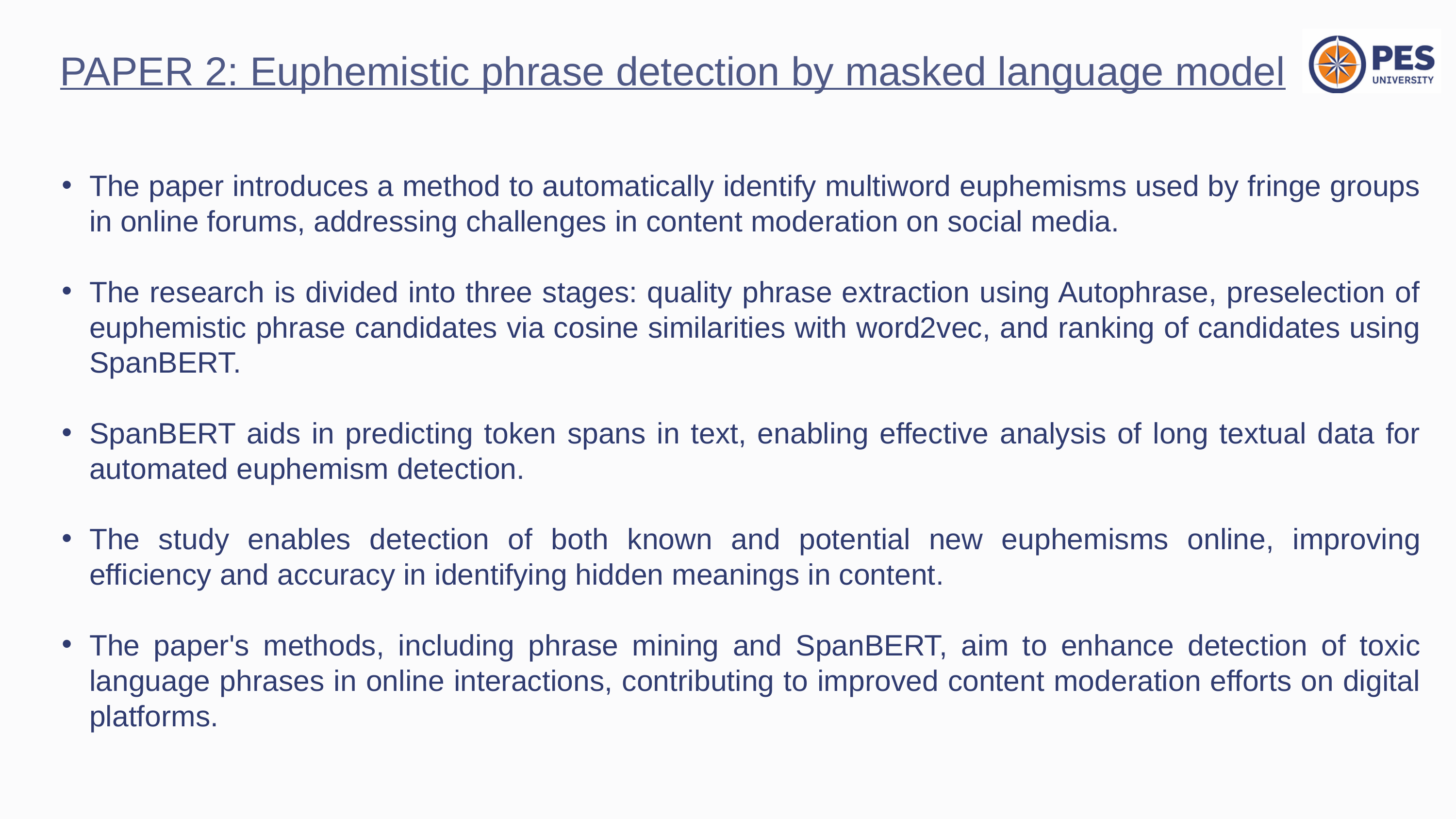

PAPER 2: Euphemistic phrase detection by masked language model
The paper introduces a method to automatically identify multiword euphemisms used by fringe groups in online forums, addressing challenges in content moderation on social media.

The research is divided into three stages: quality phrase extraction using Autophrase, preselection of euphemistic phrase candidates via cosine similarities with word2vec, and ranking of candidates using SpanBERT.

SpanBERT aids in predicting token spans in text, enabling effective analysis of long textual data for automated euphemism detection.

The study enables detection of both known and potential new euphemisms online, improving efficiency and accuracy in identifying hidden meanings in content.

The paper's methods, including phrase mining and SpanBERT, aim to enhance detection of toxic language phrases in online interactions, contributing to improved content moderation efforts on digital platforms.